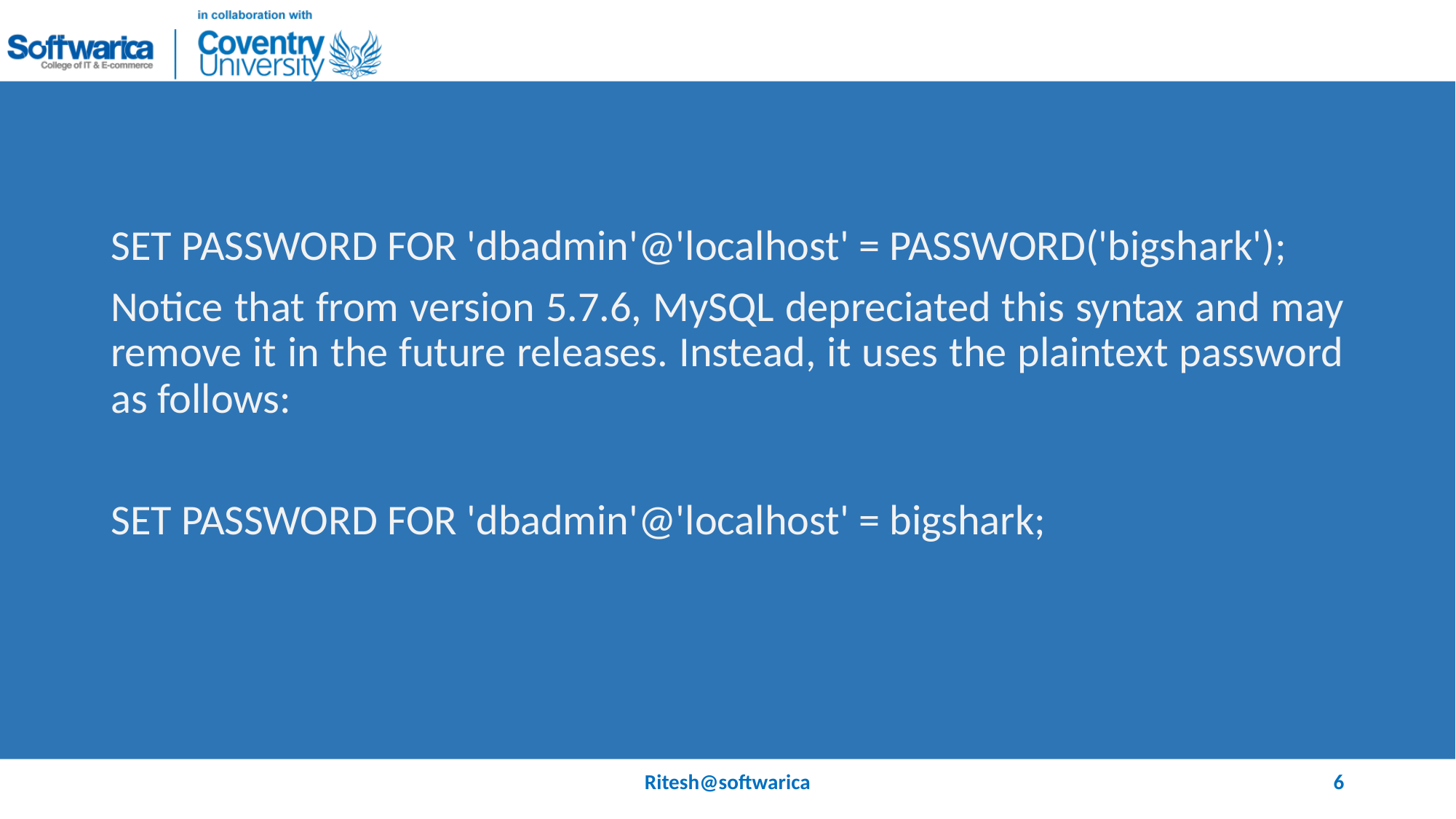

#
SET PASSWORD FOR 'dbadmin'@'localhost' = PASSWORD('bigshark');
Notice that from version 5.7.6, MySQL depreciated this syntax and may remove it in the future releases. Instead, it uses the plaintext password as follows:

SET PASSWORD FOR 'dbadmin'@'localhost' = bigshark;
Ritesh@softwarica
6